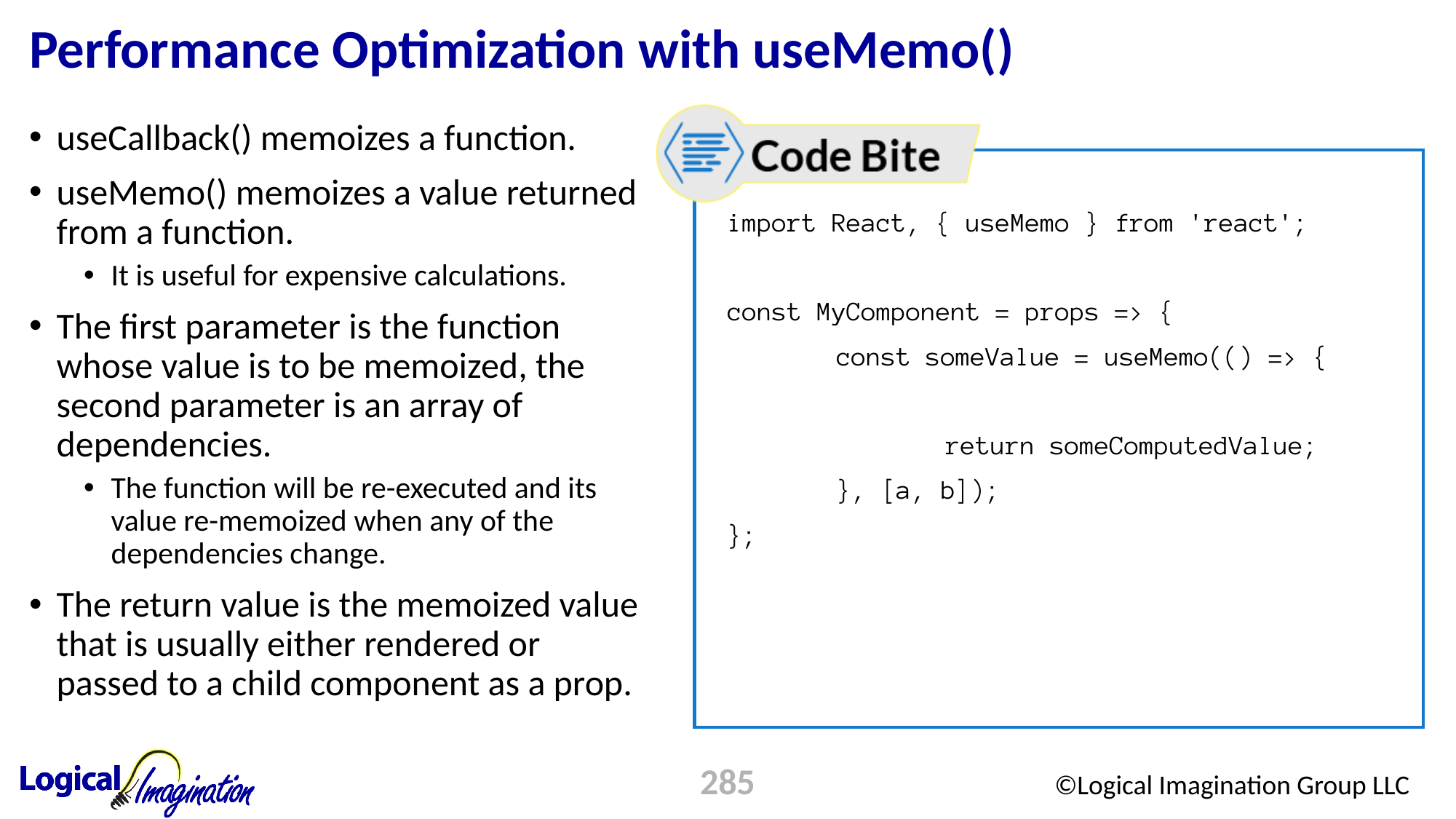

# Performance Optimization with useMemo()
useCallback() memoizes a function.
useMemo() memoizes a value returned from a function.
It is useful for expensive calculations.
The first parameter is the function whose value is to be memoized, the second parameter is an array of dependencies.
The function will be re-executed and its value re-memoized when any of the dependencies change.
The return value is the memoized value that is usually either rendered or passed to a child component as a prop.

import React, { useMemo } from 'react';

const MyComponent = props => {
	const someValue = useMemo(() => {

		return someComputedValue;
	}, [a, b]);
};
285